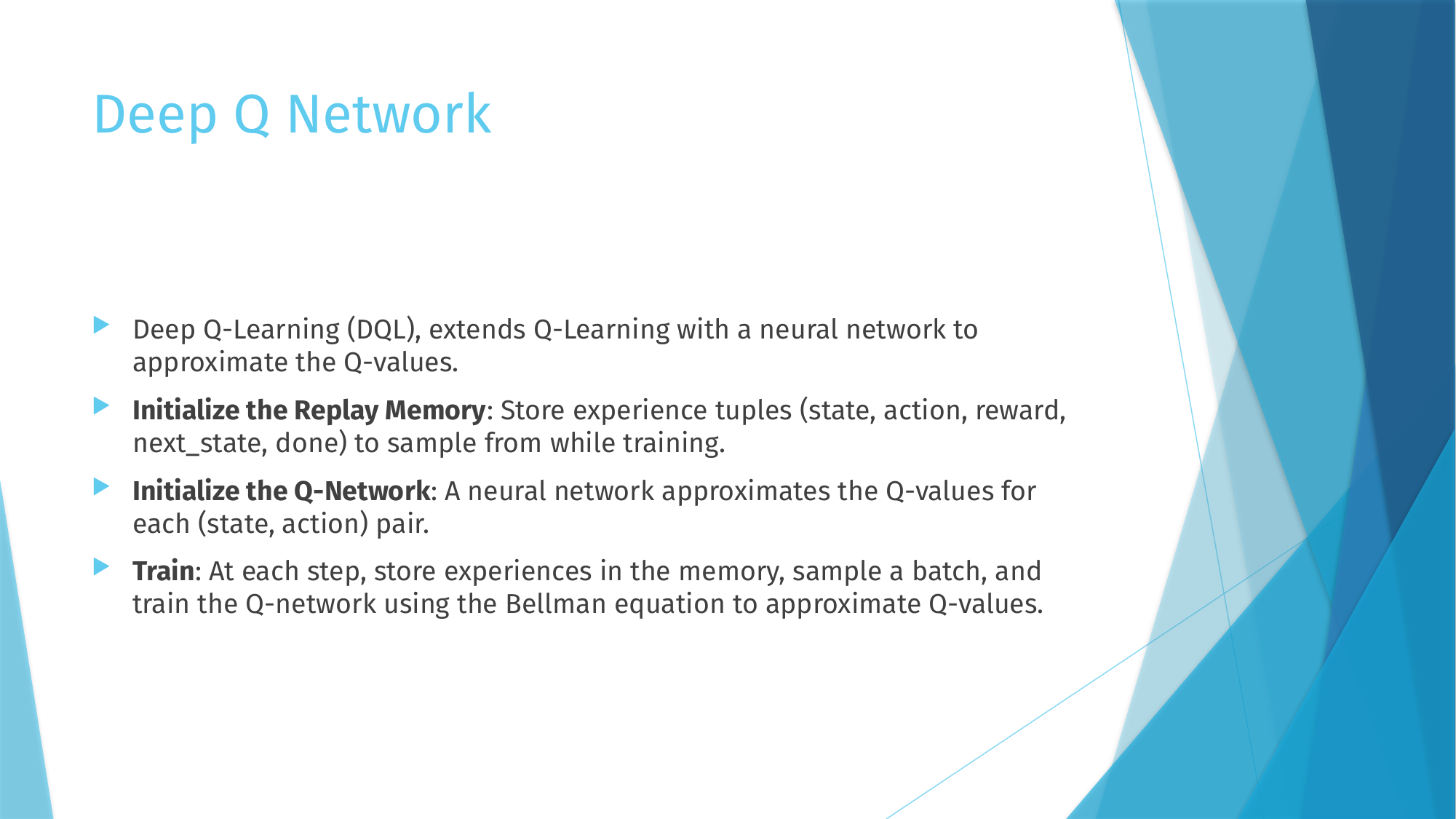

# Deep Q Network

Deep Q-Learning (DQL), extends Q-Learning with a neural network to approximate the Q-values.
Initialize the Replay Memory: Store experience tuples (state, action, reward, next_state, done) to sample from while training.
Initialize the Q-Network: A neural network approximates the Q-values for each (state, action) pair.
Train: At each step, store experiences in the memory, sample a batch, and train the Q-network using the Bellman equation to approximate Q-values.